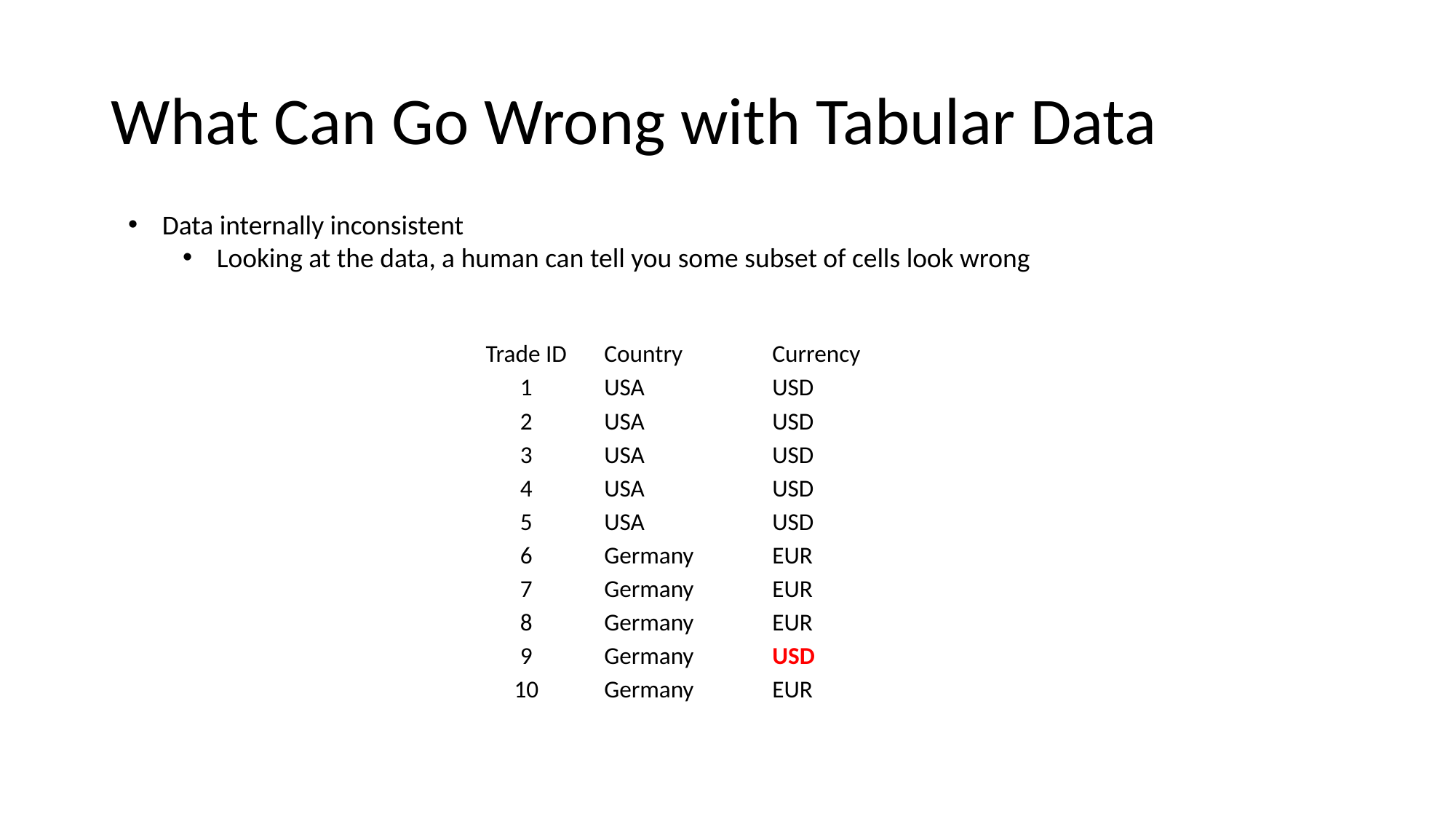

# What Can Go Wrong with Tabular Data
Data internally inconsistent
Looking at the data, a human can tell you some subset of cells look wrong
| Trade ID | Country | Currency |
| --- | --- | --- |
| 1 | USA | USD |
| 2 | USA | USD |
| 3 | USA | USD |
| 4 | USA | USD |
| 5 | USA | USD |
| 6 | Germany | EUR |
| 7 | Germany | EUR |
| 8 | Germany | EUR |
| 9 | Germany | USD |
| 10 | Germany | EUR |